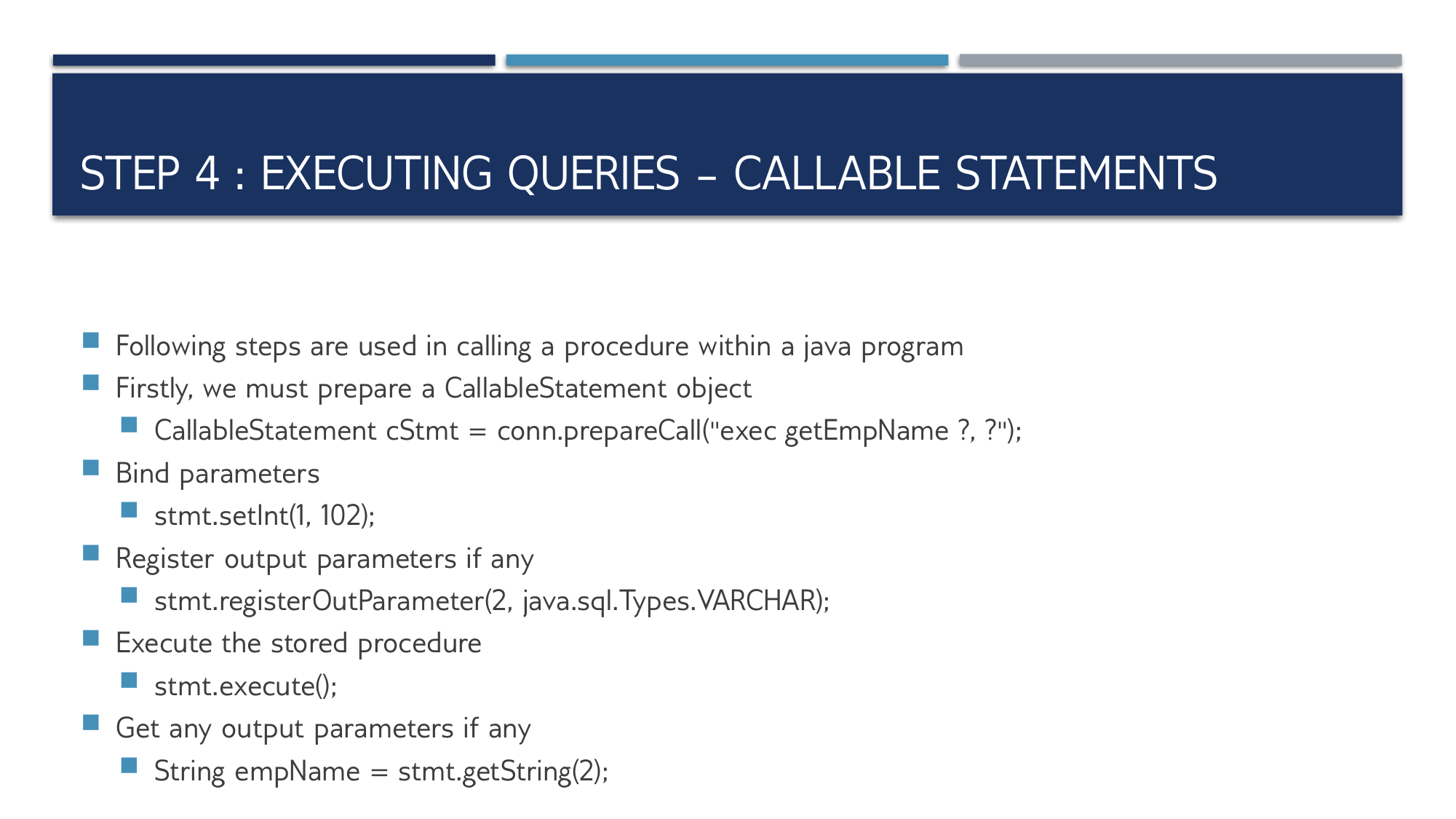

# Step 4 : executing queries – Callable statements
Following steps are used in calling a procedure within a java program
Firstly, we must prepare a CallableStatement object
CallableStatement cStmt = conn.prepareCall("exec getEmpName ?, ?");
Bind parameters
stmt.setInt(1, 102);
Register output parameters if any
stmt.registerOutParameter(2, java.sql.Types.VARCHAR);
Execute the stored procedure
stmt.execute();
Get any output parameters if any
String empName = stmt.getString(2);